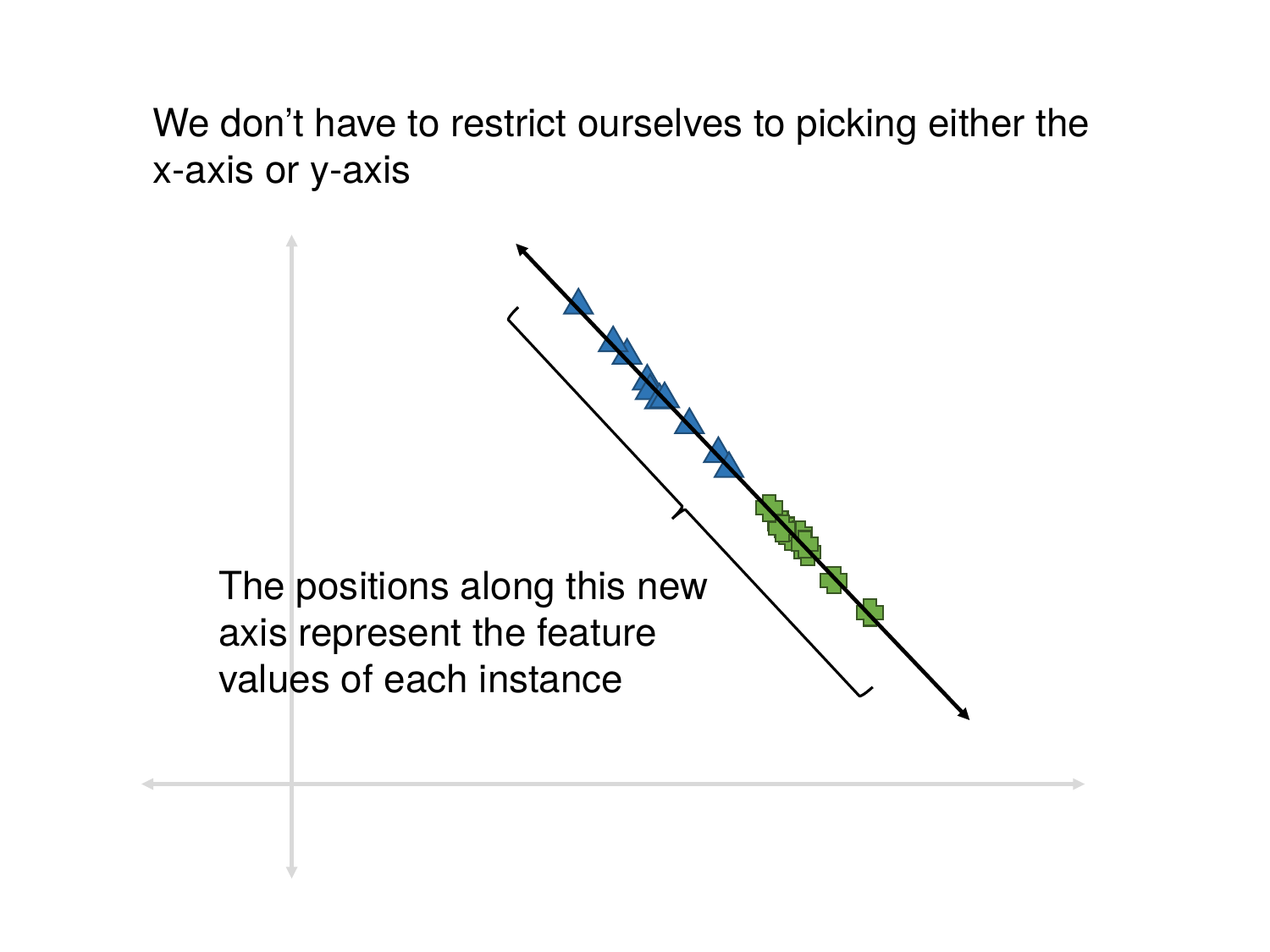

We don’t have to restrict ourselves to picking either the
x-axis or y-axis

The positions along this new axis represent the feature values of each instance